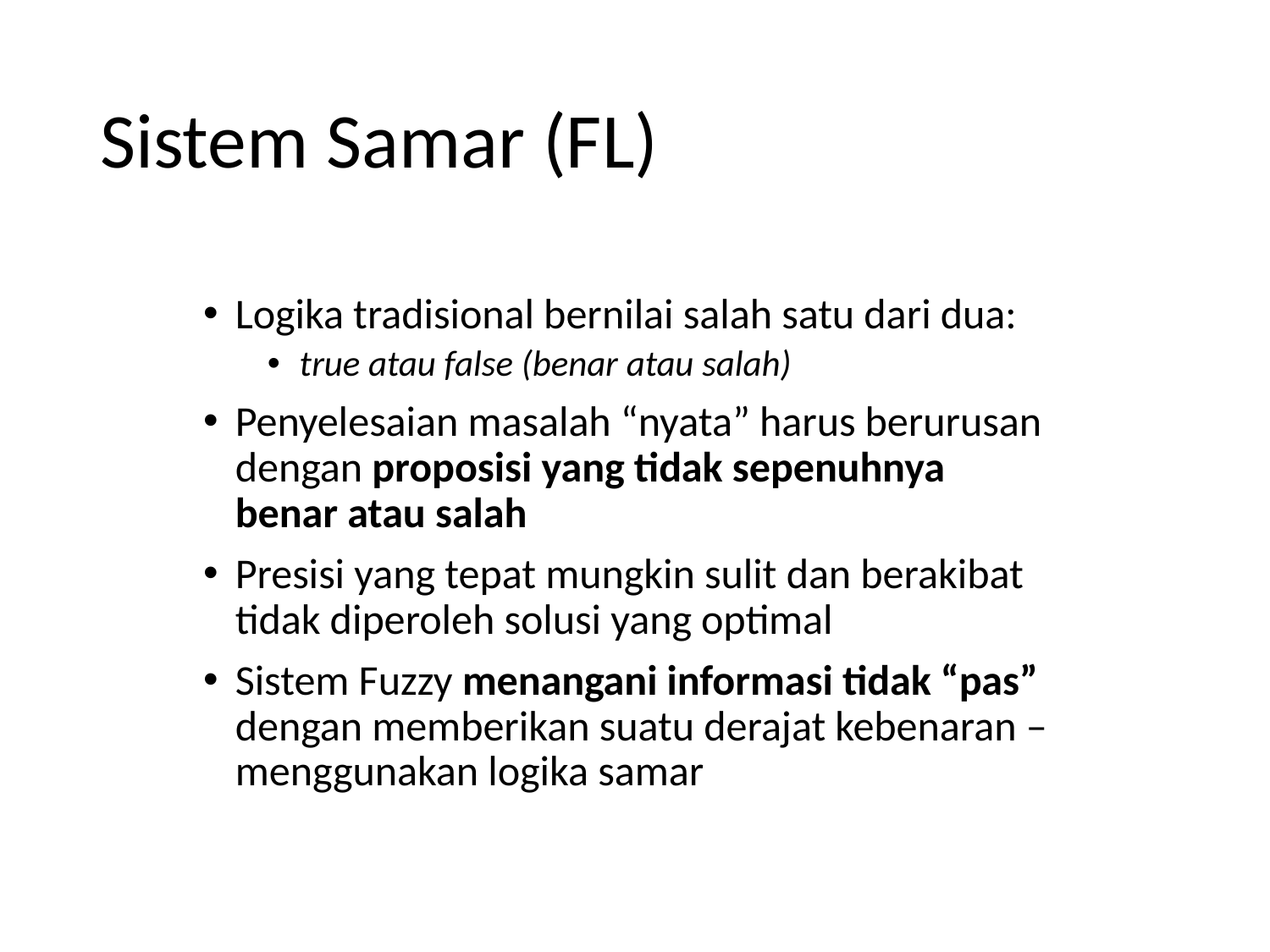

# Sistem Samar (FL)
Logika tradisional bernilai salah satu dari dua:
true atau false (benar atau salah)
Penyelesaian masalah “nyata” harus berurusan dengan proposisi yang tidak sepenuhnya benar atau salah
Presisi yang tepat mungkin sulit dan berakibat tidak diperoleh solusi yang optimal
Sistem Fuzzy menangani informasi tidak “pas” dengan memberikan suatu derajat kebenaran –menggunakan logika samar